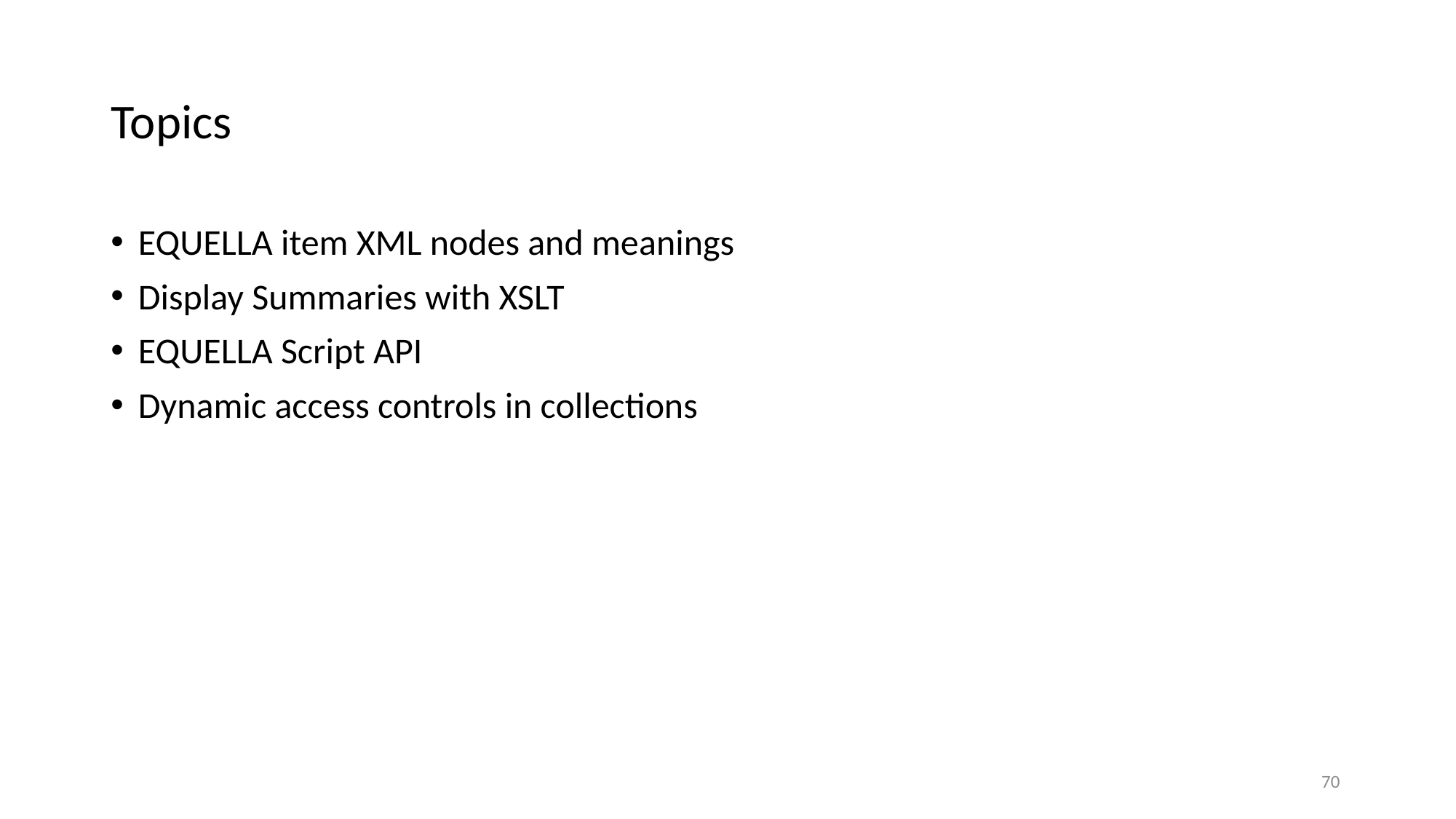

# Topics
EQUELLA item XML nodes and meanings
Display Summaries with XSLT
EQUELLA Script API
Dynamic access controls in collections

70